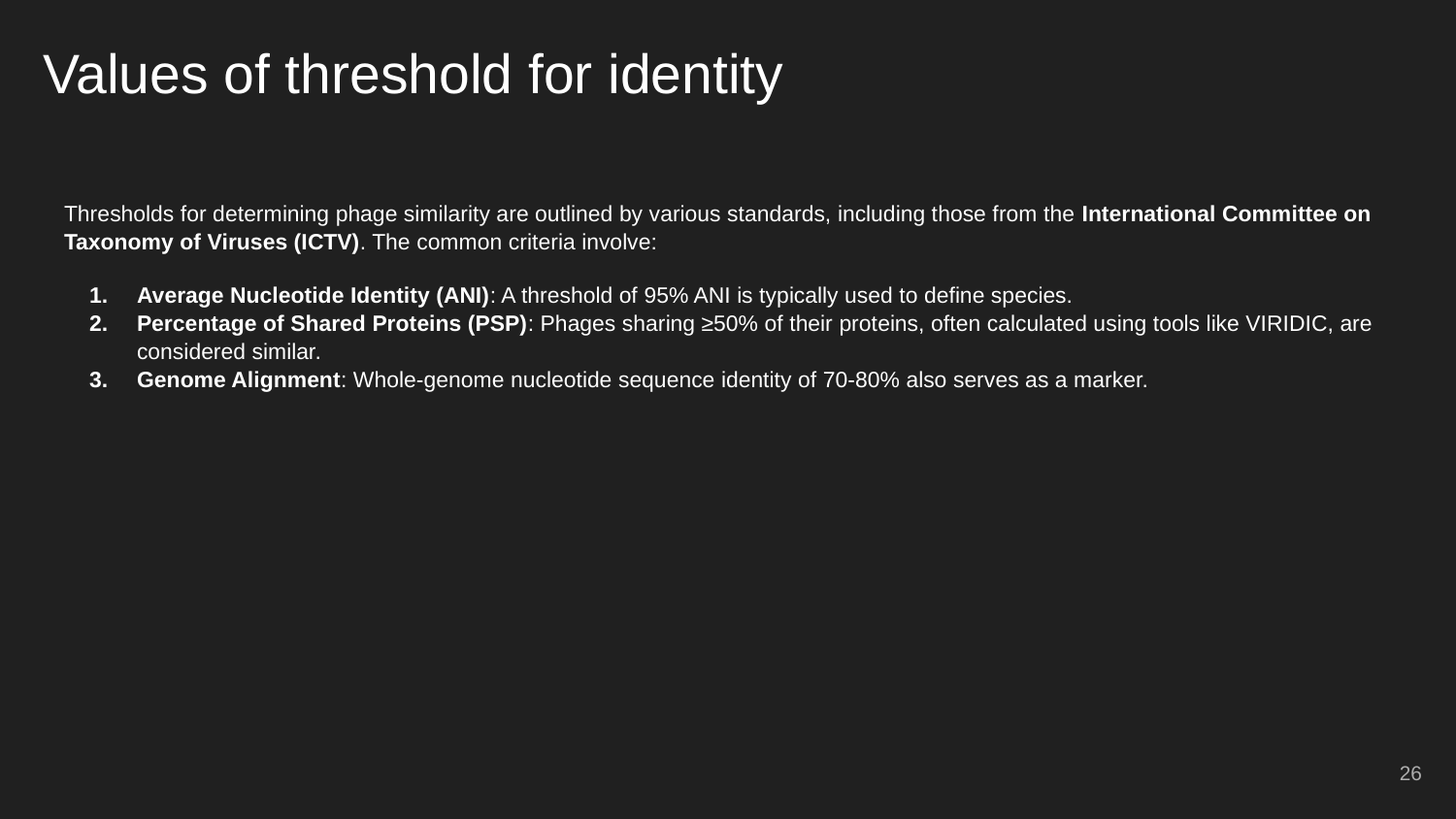

# Values of threshold for identity
Thresholds for determining phage similarity are outlined by various standards, including those from the International Committee on Taxonomy of Viruses (ICTV). The common criteria involve:
Average Nucleotide Identity (ANI): A threshold of 95% ANI is typically used to define species.
Percentage of Shared Proteins (PSP): Phages sharing ≥50% of their proteins, often calculated using tools like VIRIDIC, are considered similar.
Genome Alignment: Whole-genome nucleotide sequence identity of 70-80% also serves as a marker.

26